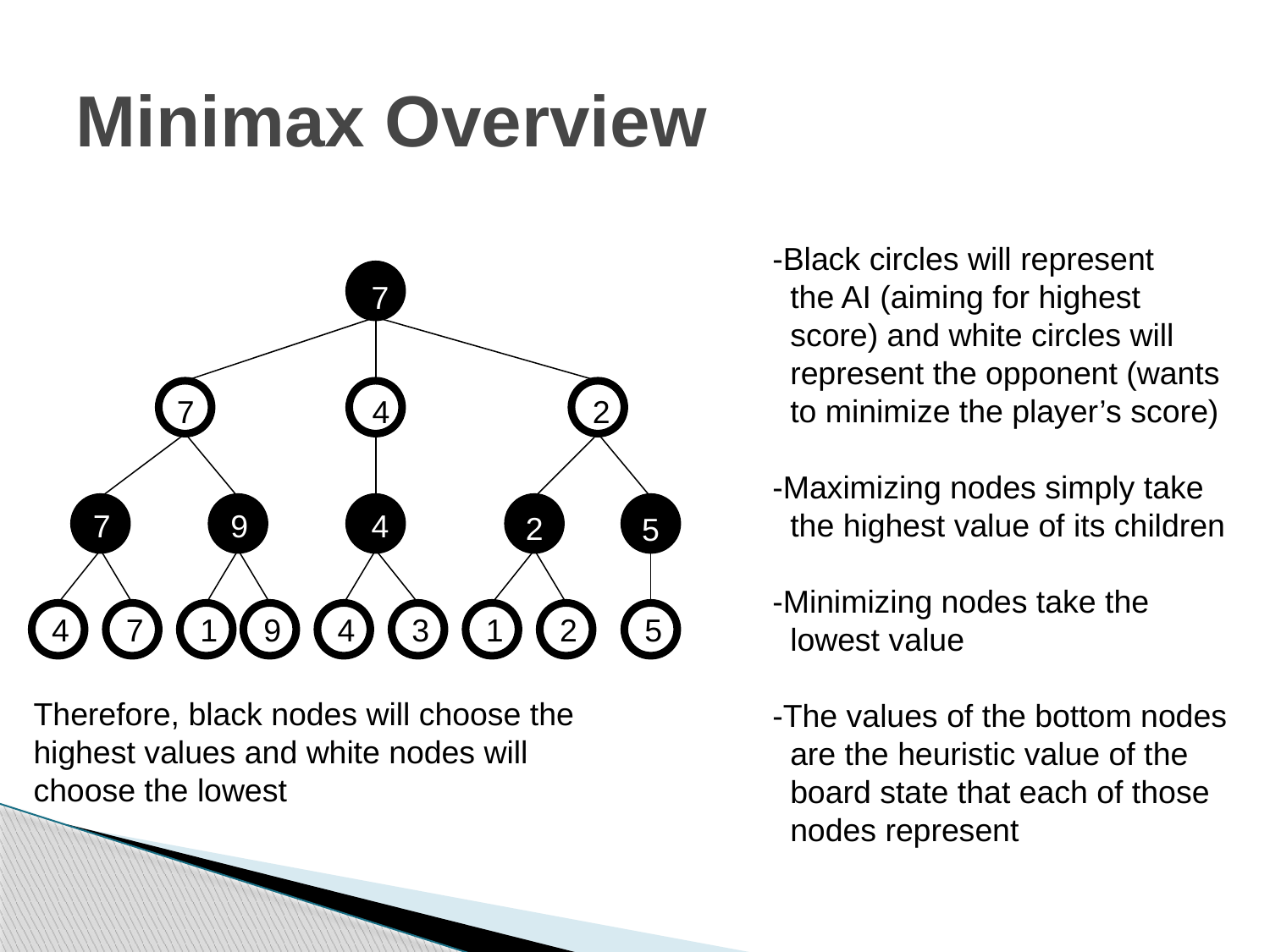

# Minimax Overview
-Black circles will represent
  the AI (aiming for highest
  score) and white circles will
  represent the opponent (wants
  to minimize the player’s score)

-Maximizing nodes simply take
  the highest value of its children

-Minimizing nodes take the
  lowest value

-The values of the bottom nodes
  are the heuristic value of the
  board state that each of those
  nodes represent

7

7
4
2

7
9
4
2
5
4
7
1
9
4
3
1
2
5
Therefore, black nodes will choose the highest values and white nodes will choose the lowest